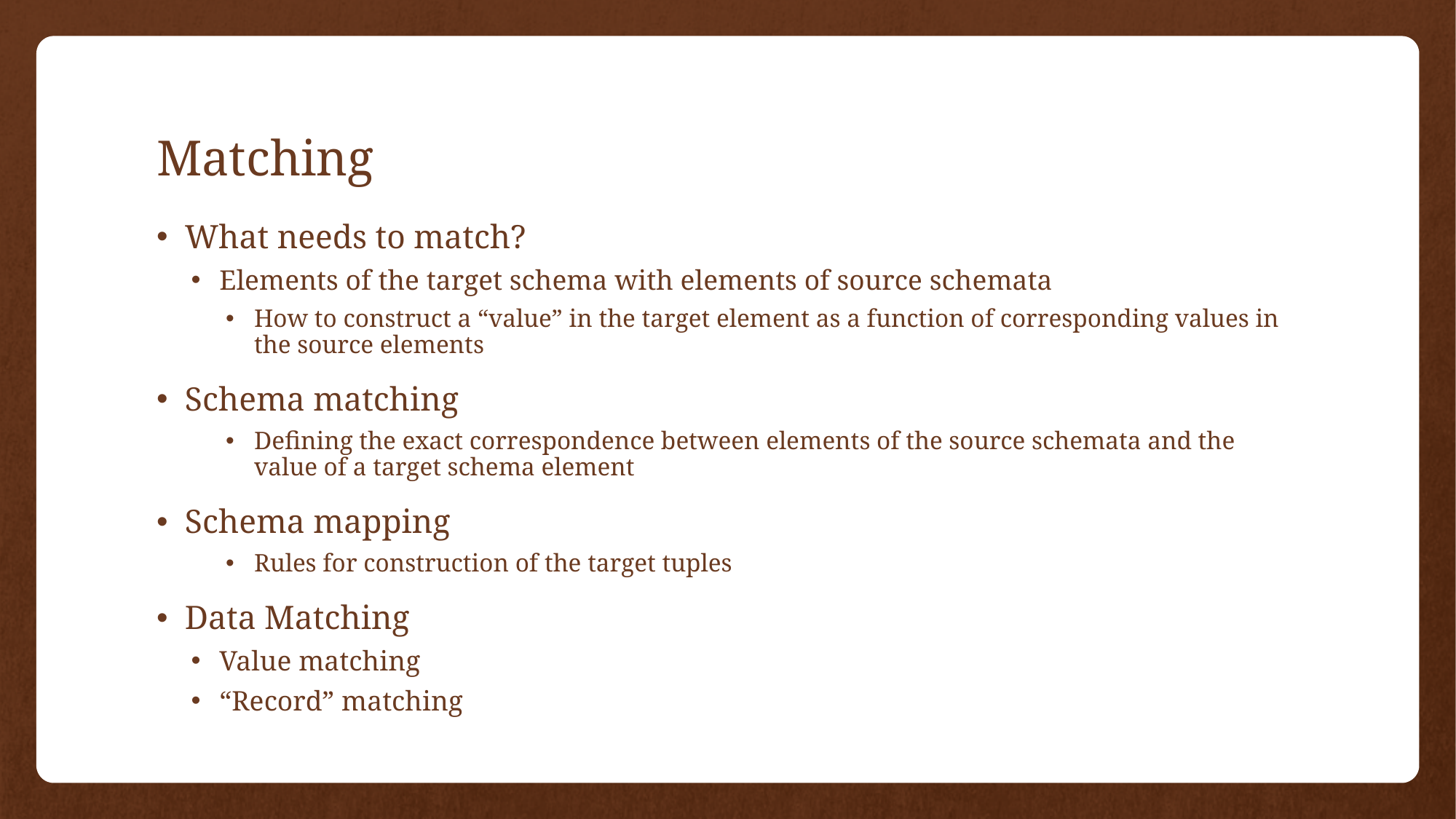

# Matching
What needs to match?
Elements of the target schema with elements of source schemata
How to construct a “value” in the target element as a function of corresponding values in the source elements
Schema matching
Defining the exact correspondence between elements of the source schemata and the value of a target schema element
Schema mapping
Rules for construction of the target tuples
Data Matching
Value matching
“Record” matching